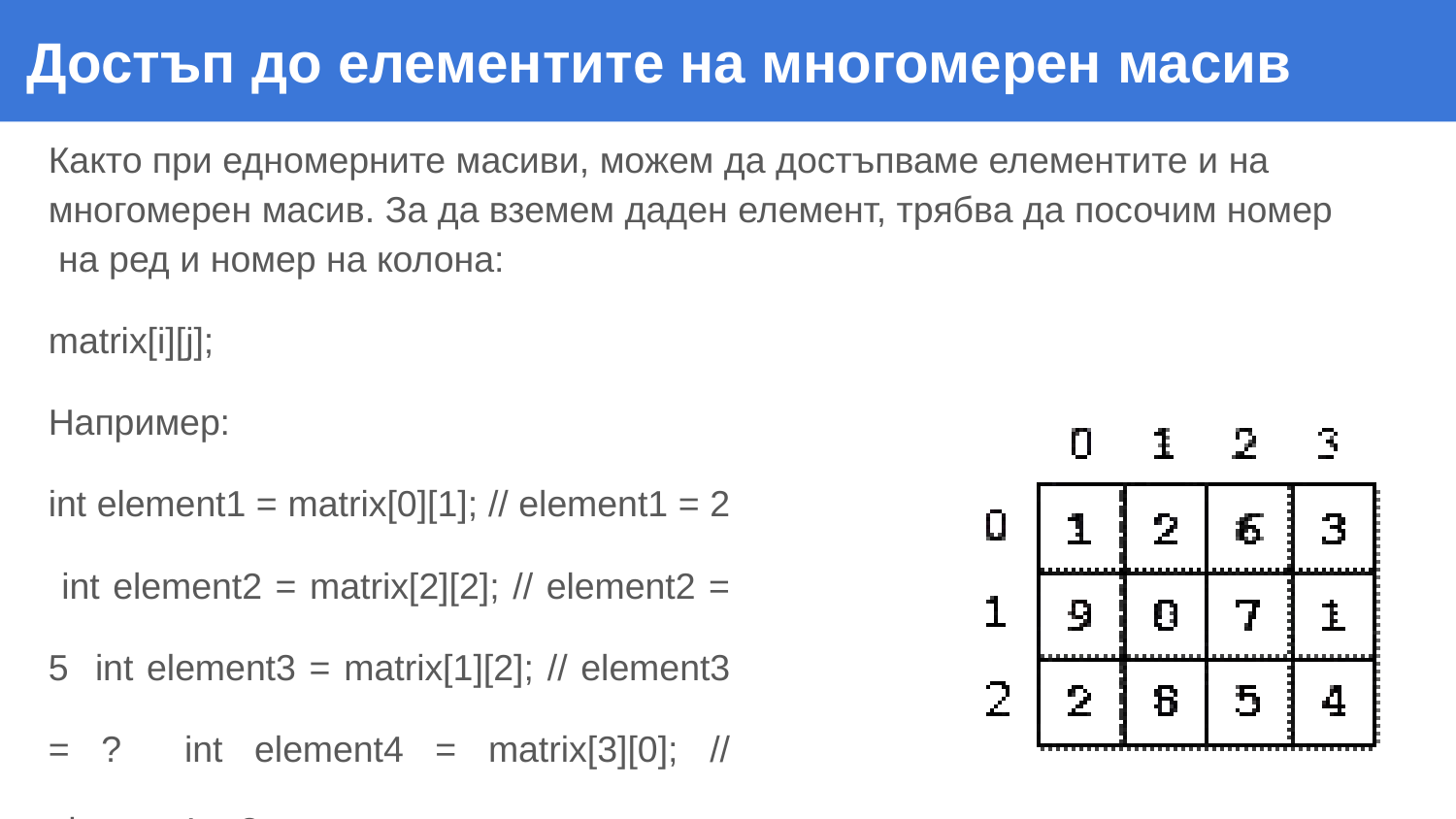

# Достъп до елементите на многомерен масив
Както при едномерните масиви, можем да достъпваме елементите и на  многомерен масив. За да вземем даден елемент, трябва да посочим номер  на ред и номер на колона:
matrix[i][j];  Например:
int element1 = matrix[0][1]; // element1 = 2  int element2 = matrix[2][2]; // element2 = 5  int element3 = matrix[1][2]; // element3 = ?  int element4 = matrix[3][0]; // element4 = ?